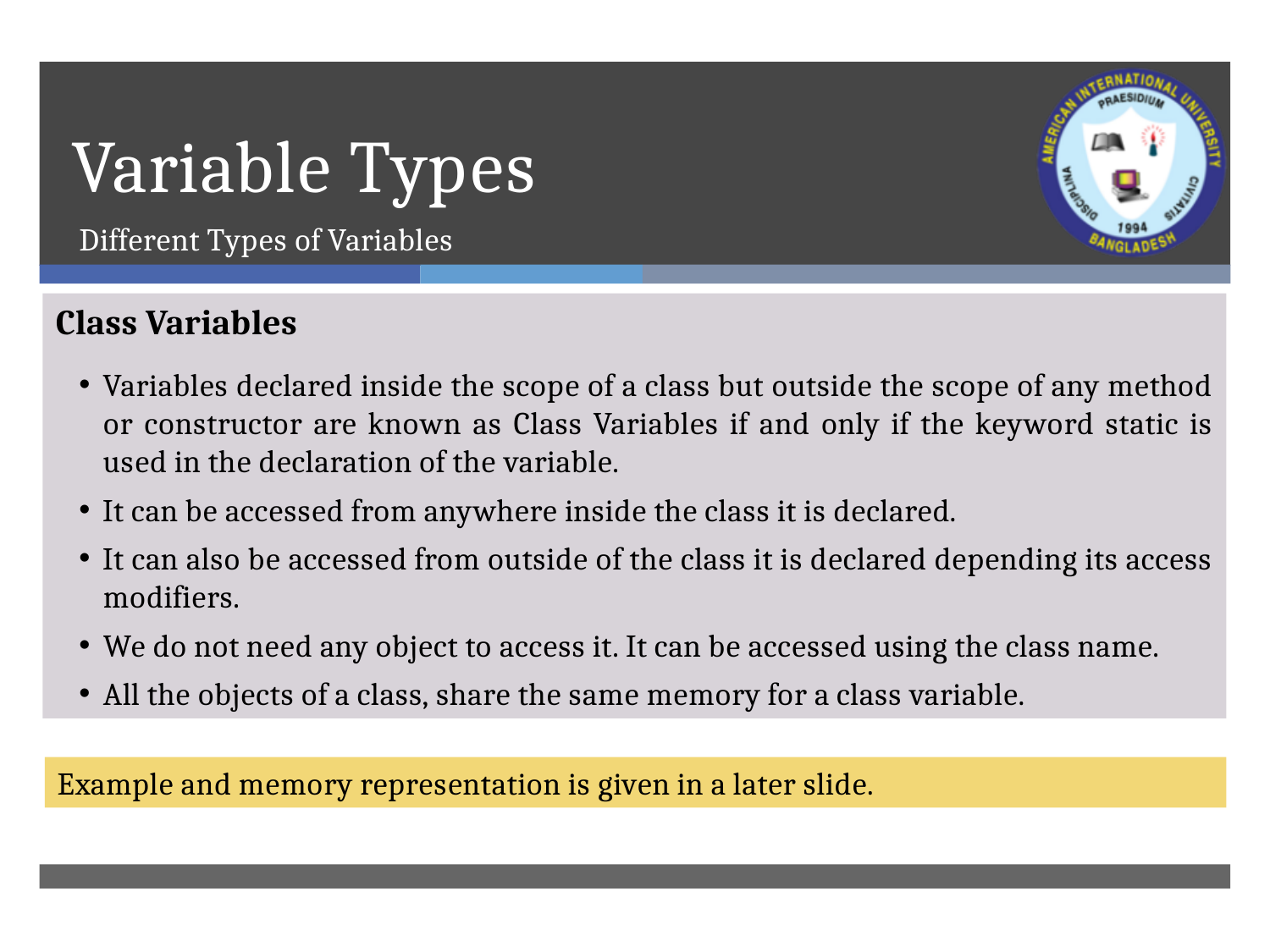

# Variable Types
Different Types of Variables
Class Variables

Variables declared inside the scope of a class but outside the scope of any method or constructor are known as Class Variables if and only if the keyword static is used in the declaration of the variable.
It can be accessed from anywhere inside the class it is declared.
It can also be accessed from outside of the class it is declared depending its access modifiers.
We do not need any object to access it. It can be accessed using the class name.
All the objects of a class, share the same memory for a class variable.
Example and memory representation is given in a later slide.